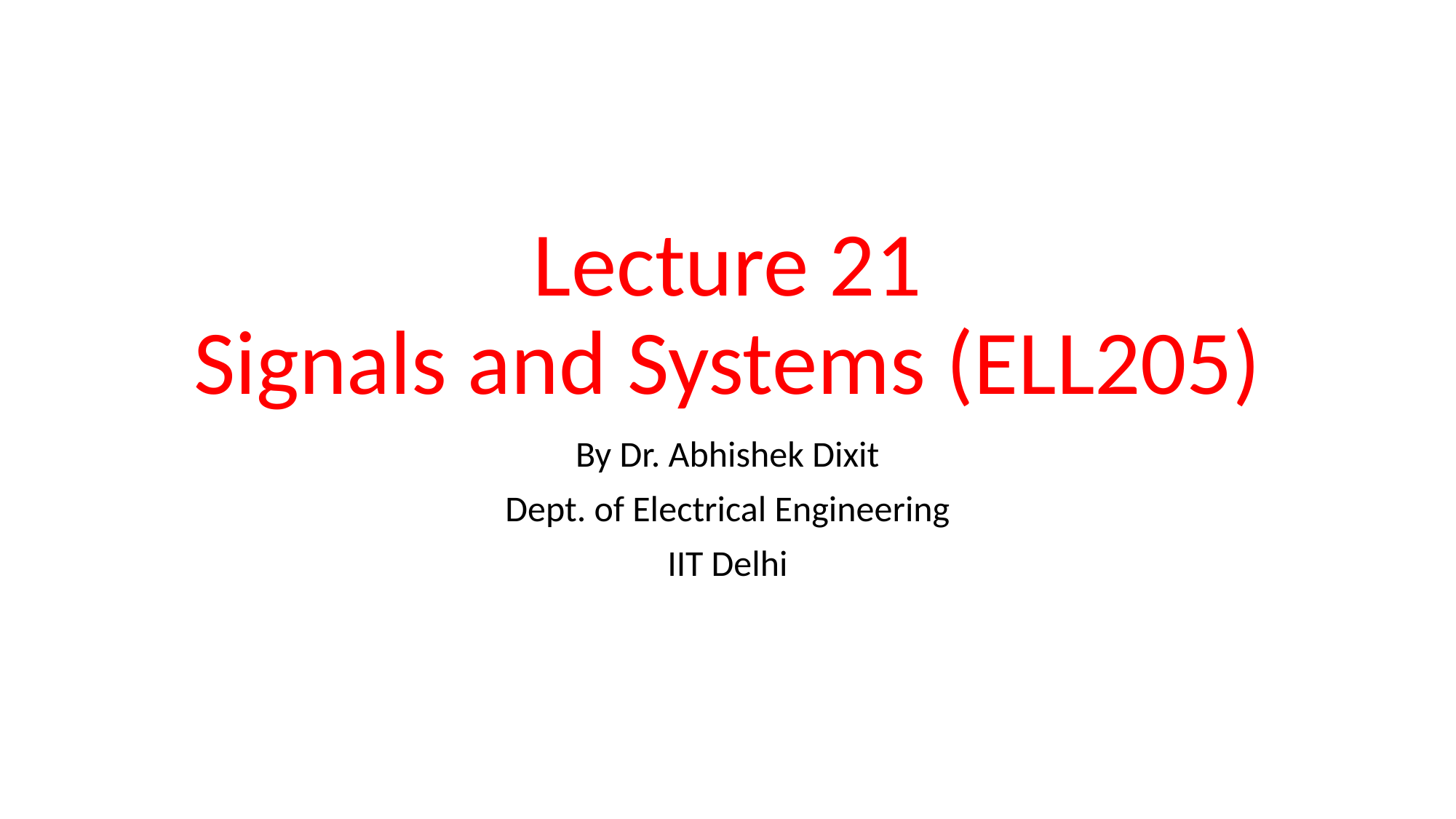

# Lecture 21 Signals and Systems (ELL205)
By Dr. Abhishek Dixit
Dept. of Electrical Engineering
IIT Delhi